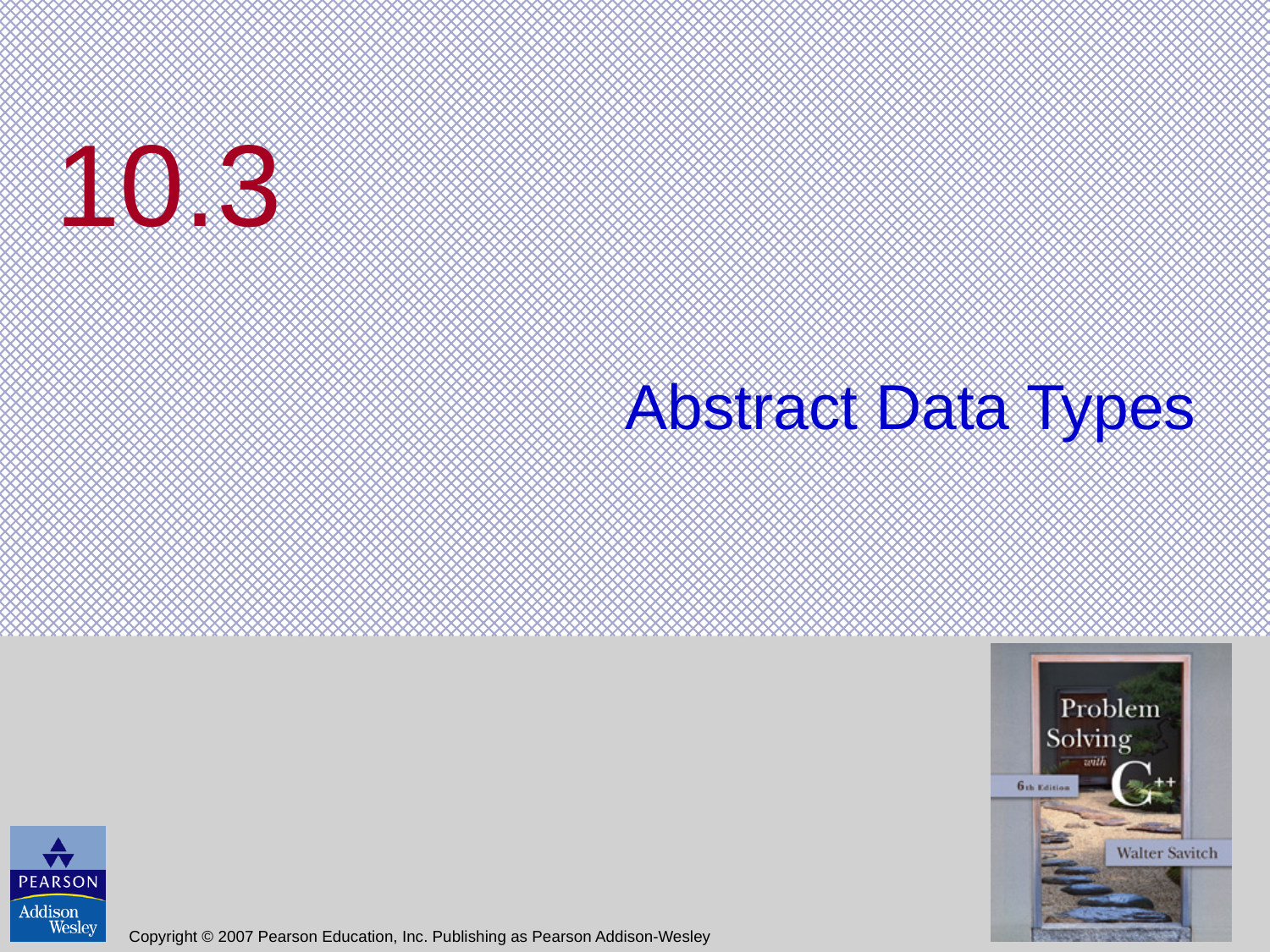

# 10.3
Abstract Data Types
Copyright © 2007 Pearson Education, Inc. Publishing as Pearson Addison-Wesley